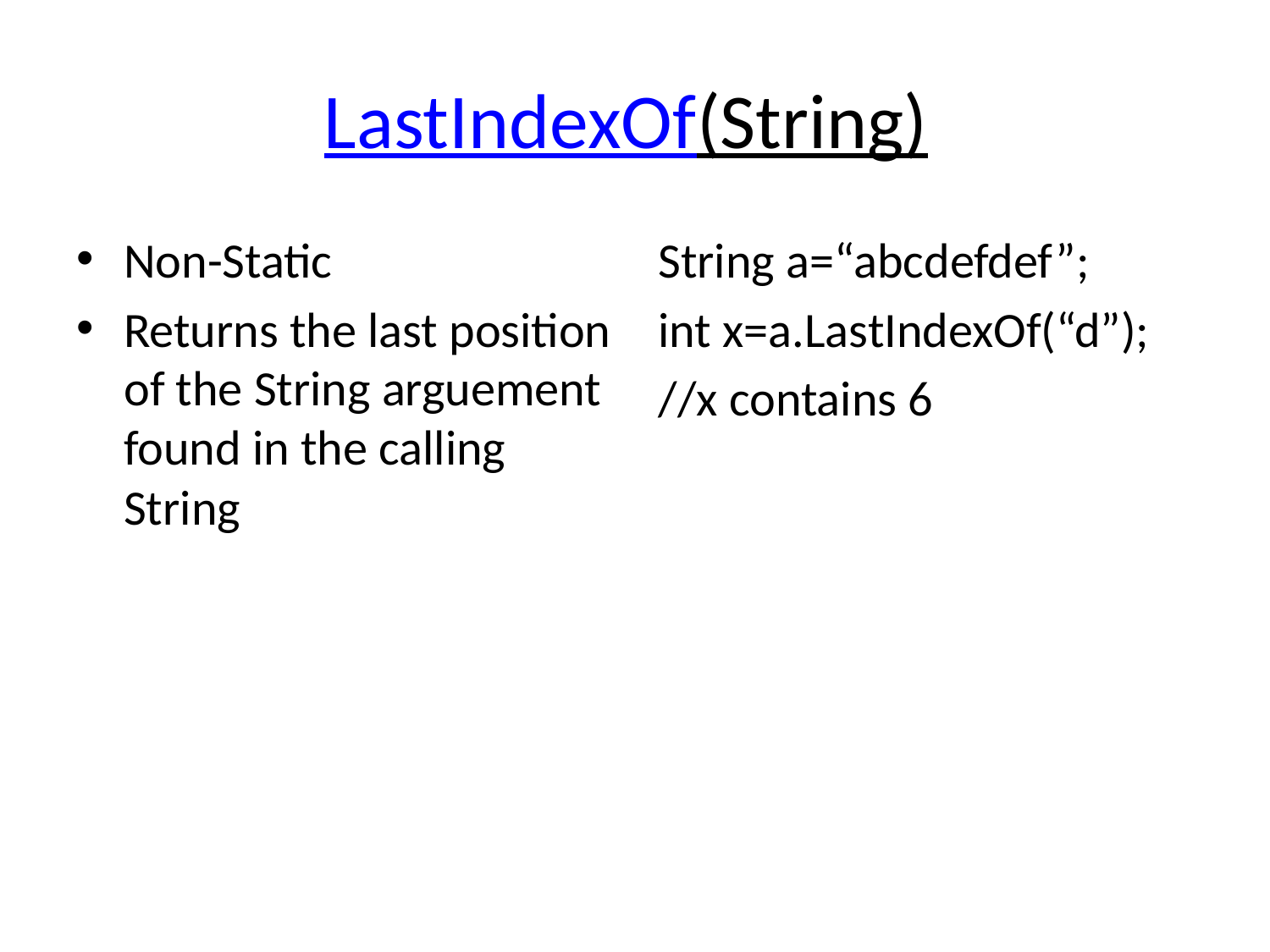

# LastIndexOf(String)
Non-Static
Returns the last position of the String arguement found in the calling String
String a=“abcdefdef”;
int x=a.LastIndexOf(“d”);
//x contains 6